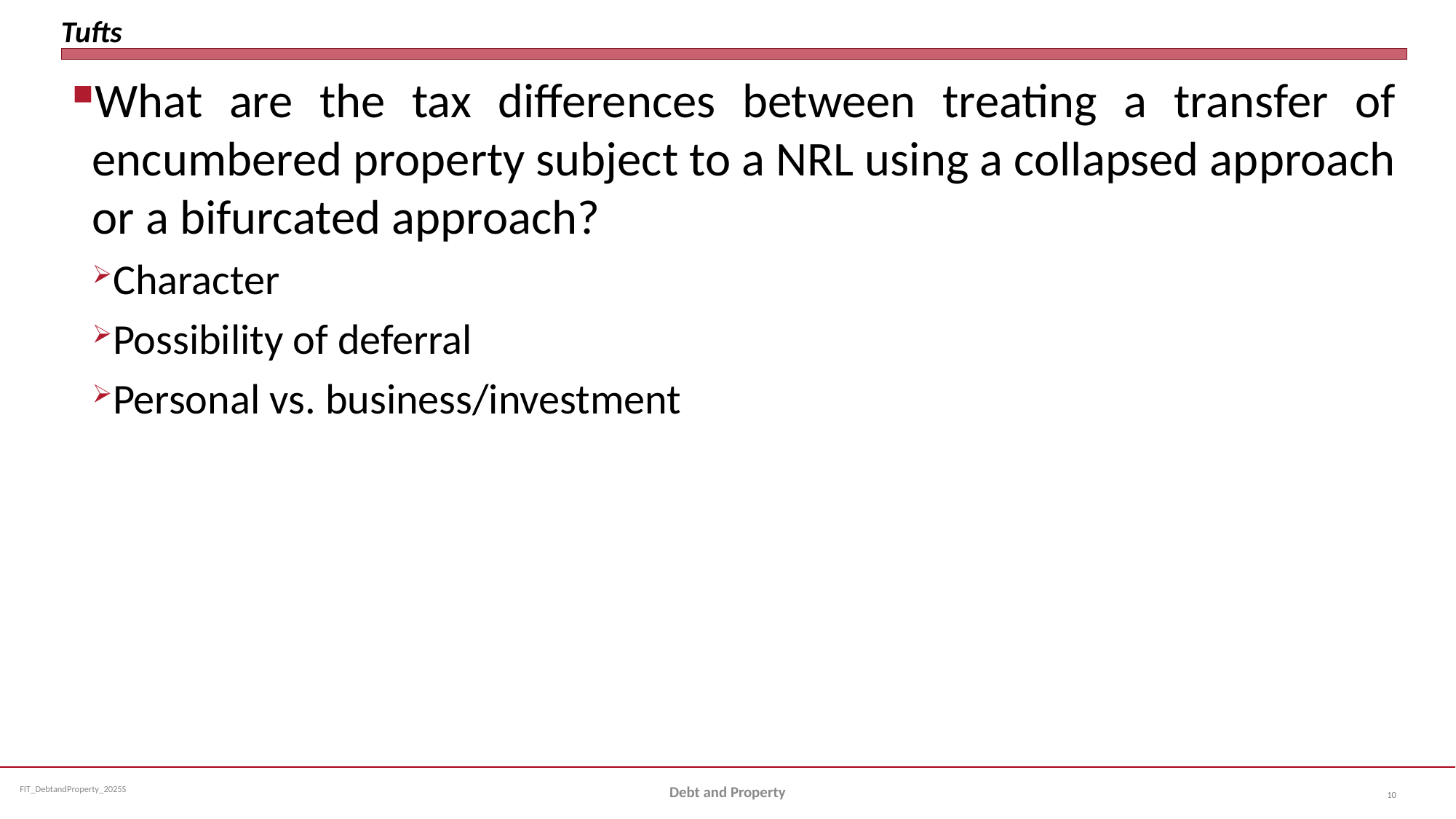

# Tufts
What are the tax differences between treating a transfer of encumbered property subject to a NRL using a collapsed approach or a bifurcated approach?
Character
Possibility of deferral
Personal vs. business/investment

Debt and Property
10